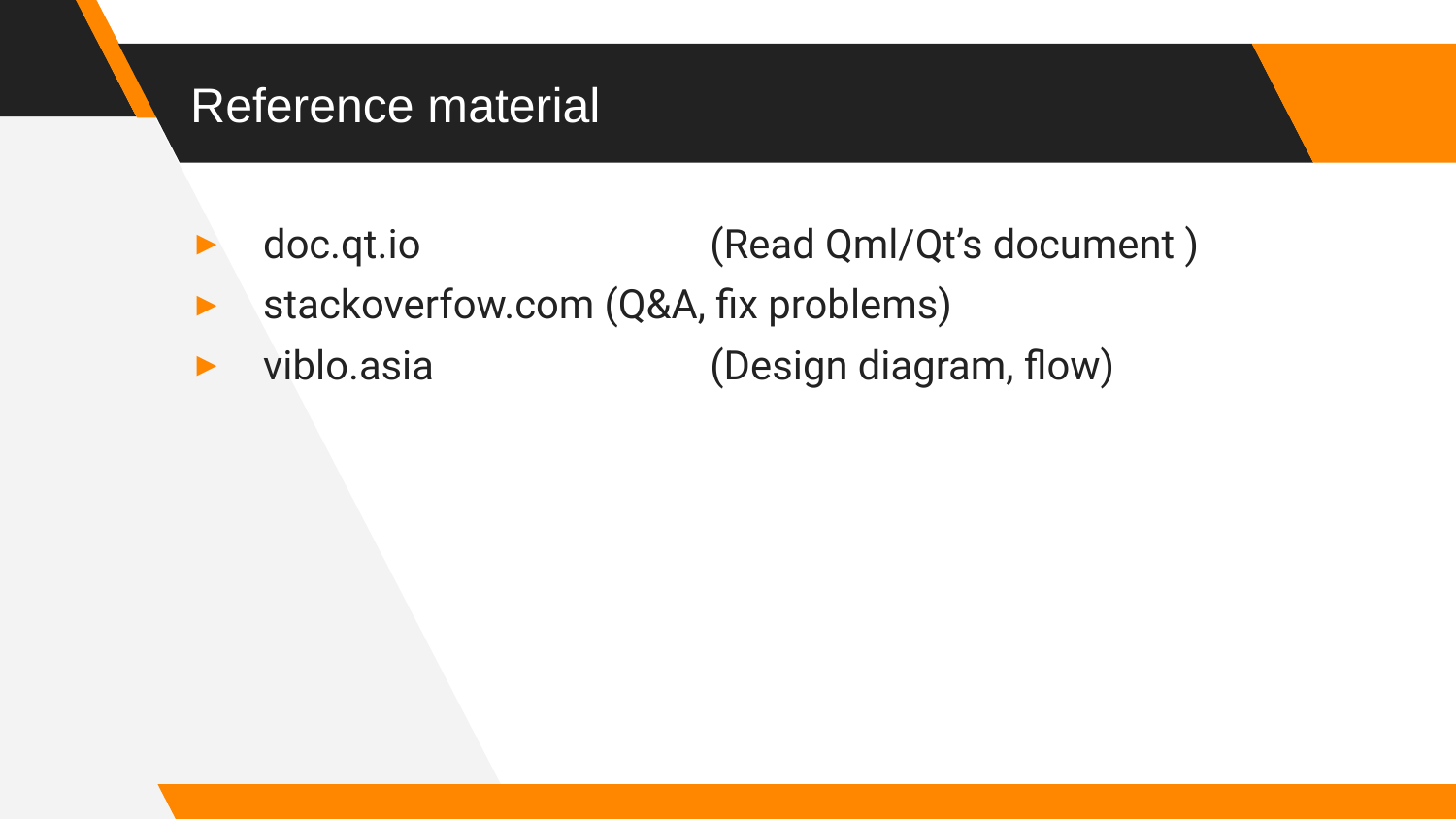

22
# Reference material
doc.qt.io 		 (Read Qml/Qt’s document )
stackoverfow.com (Q&A, fix problems)
viblo.asia		 (Design diagram, flow)